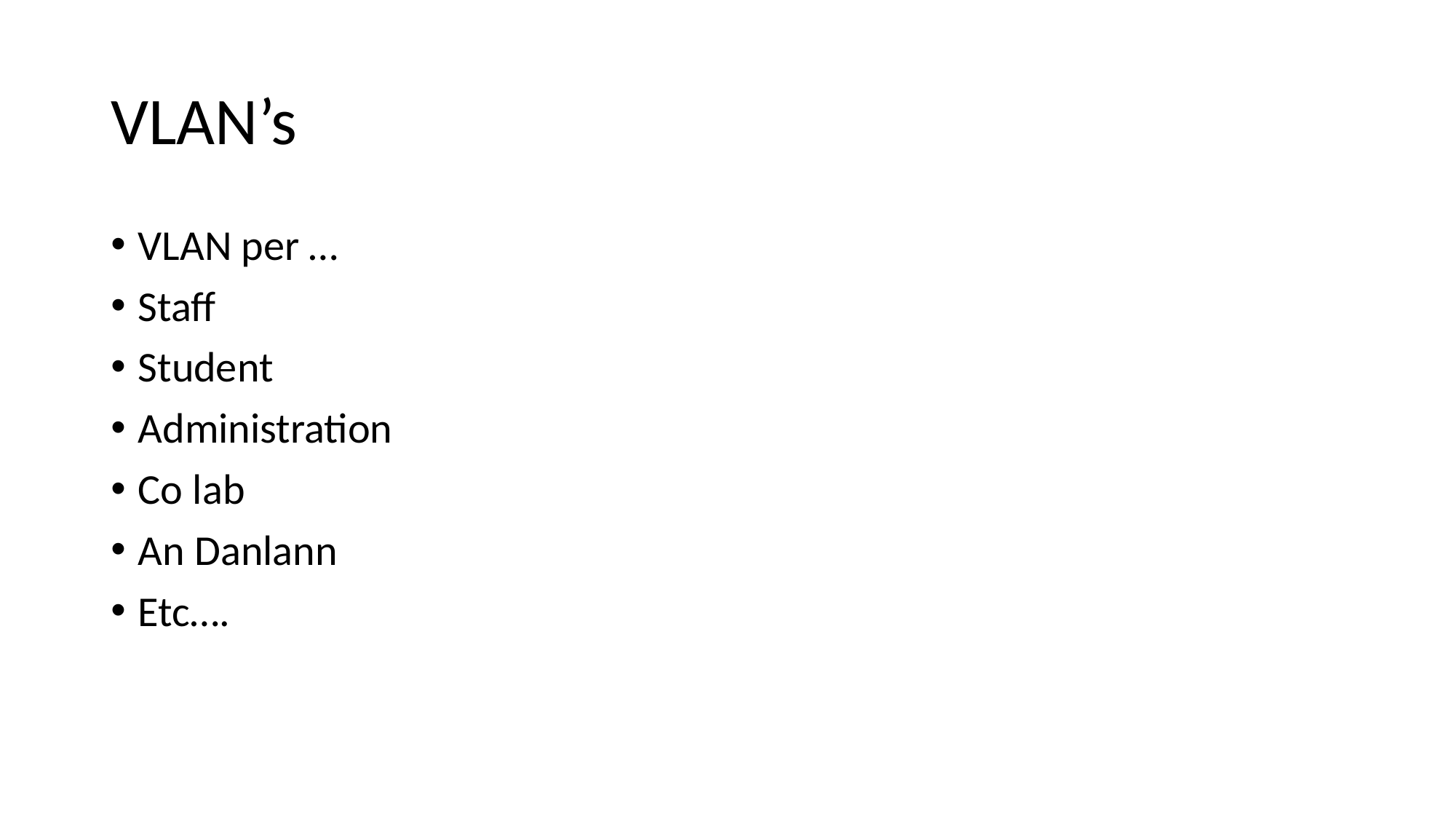

# VLAN’s
VLAN per …
Staff
Student
Administration
Co lab
An Danlann
Etc….